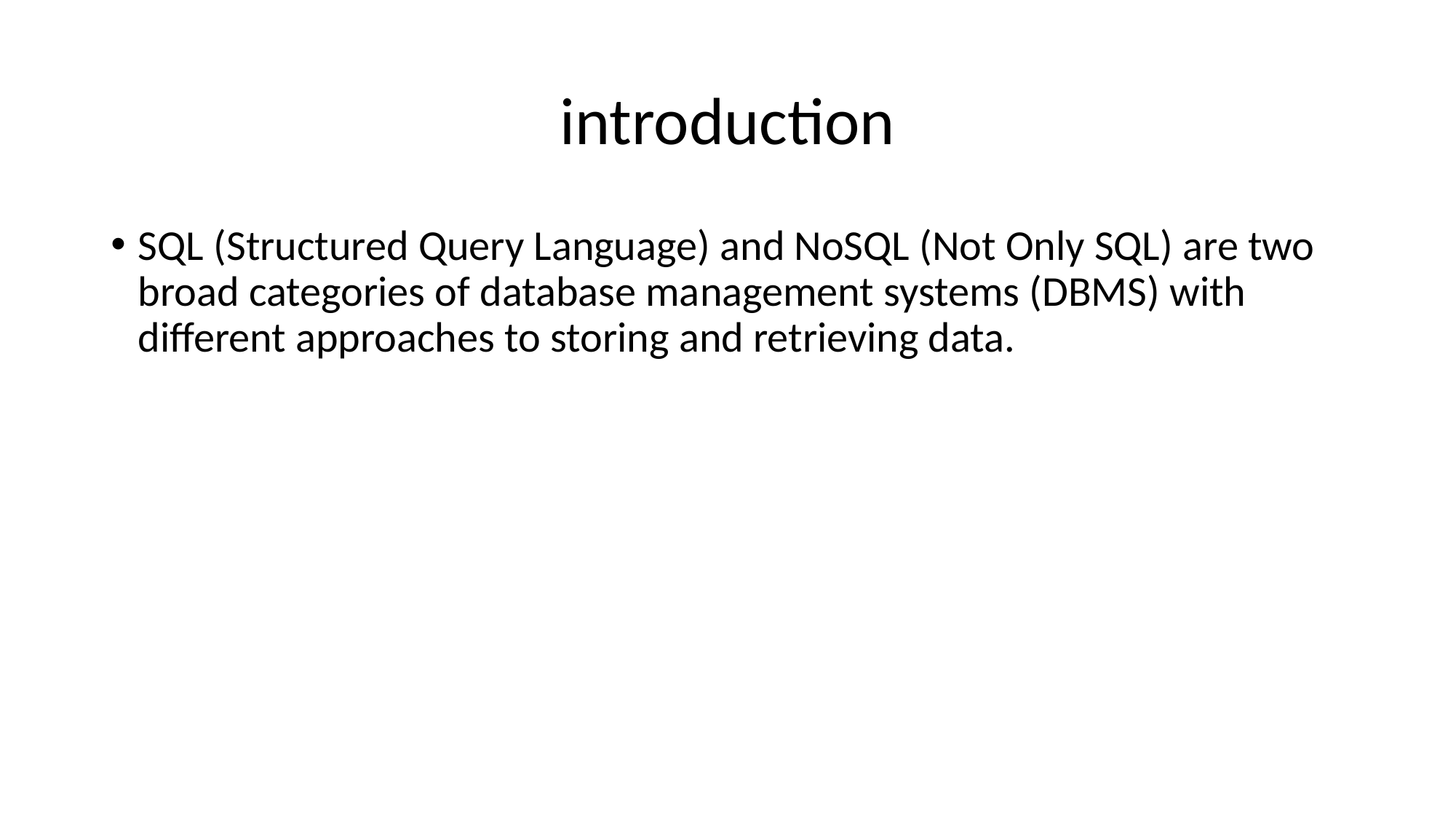

# introduction
SQL (Structured Query Language) and NoSQL (Not Only SQL) are two broad categories of database management systems (DBMS) with different approaches to storing and retrieving data.